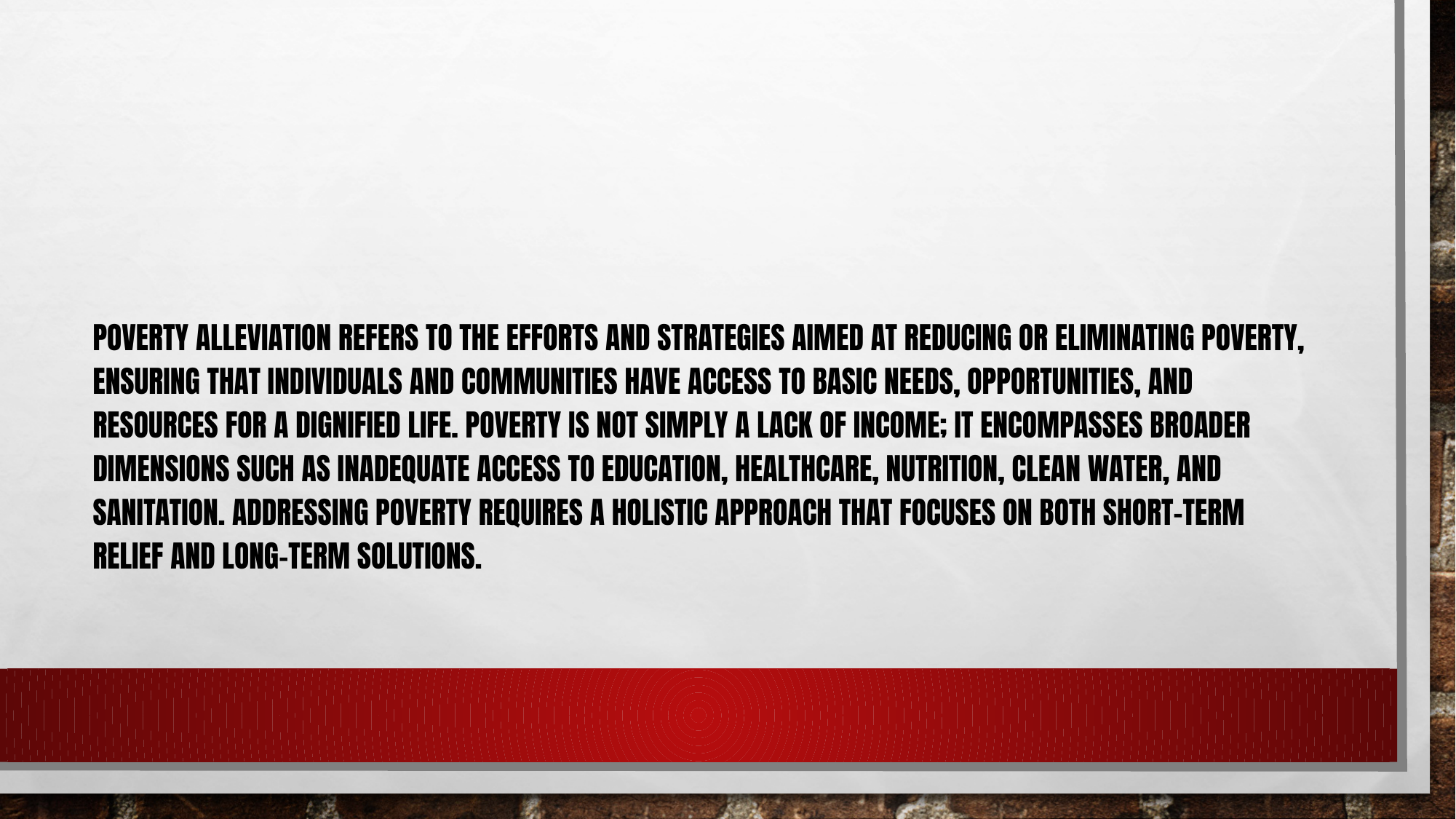

#
Poverty alleviation refers to the efforts and strategies aimed at reducing or eliminating poverty, ensuring that individuals and communities have access to basic needs, opportunities, and resources for a dignified life. Poverty is not simply a lack of income; it encompasses broader dimensions such as inadequate access to education, healthcare, nutrition, clean water, and sanitation. Addressing poverty requires a holistic approach that focuses on both short-term relief and long-term solutions.